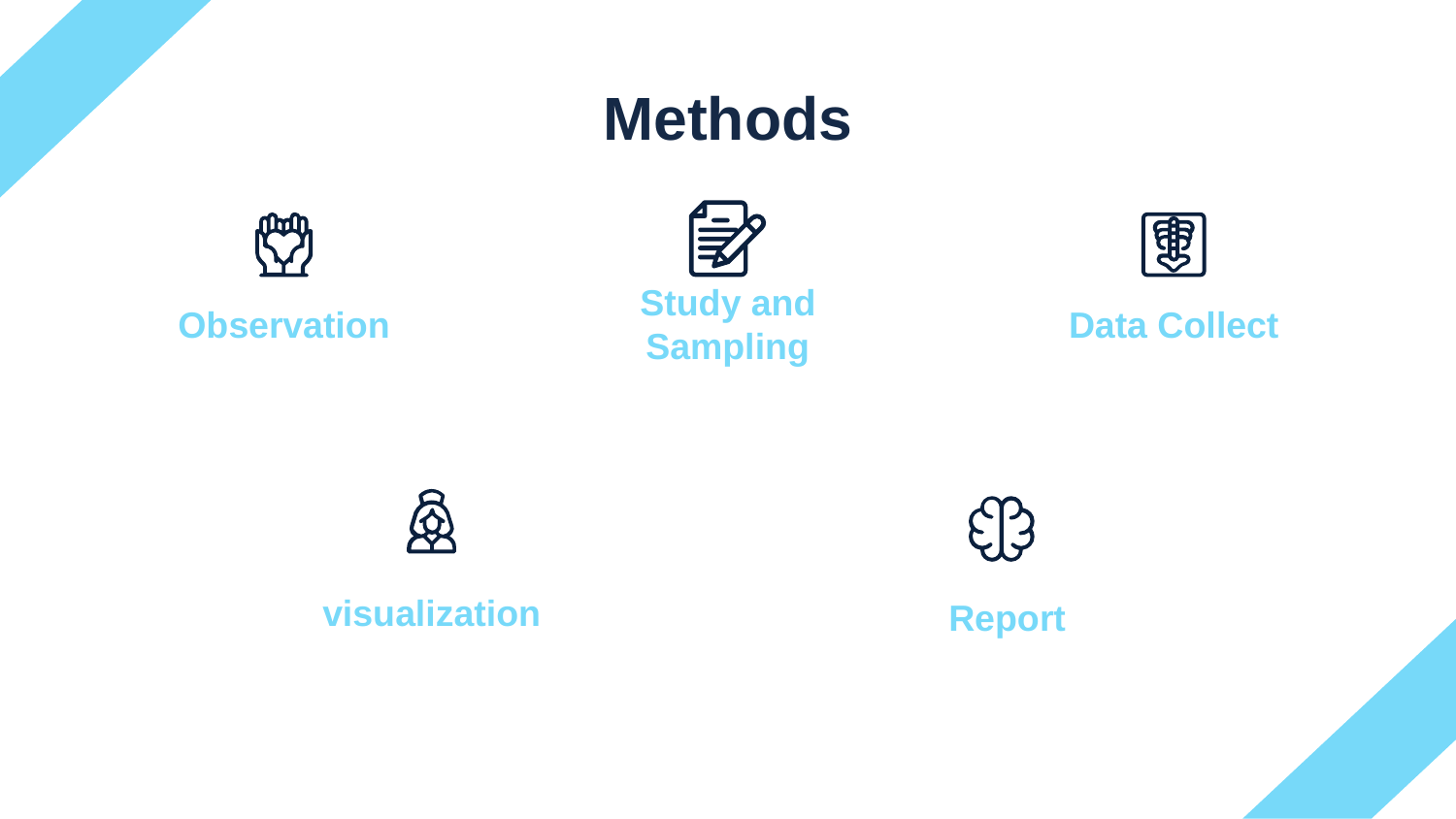

Methods

Observation
Study and Sampling
# Data Collect

visualization
Report